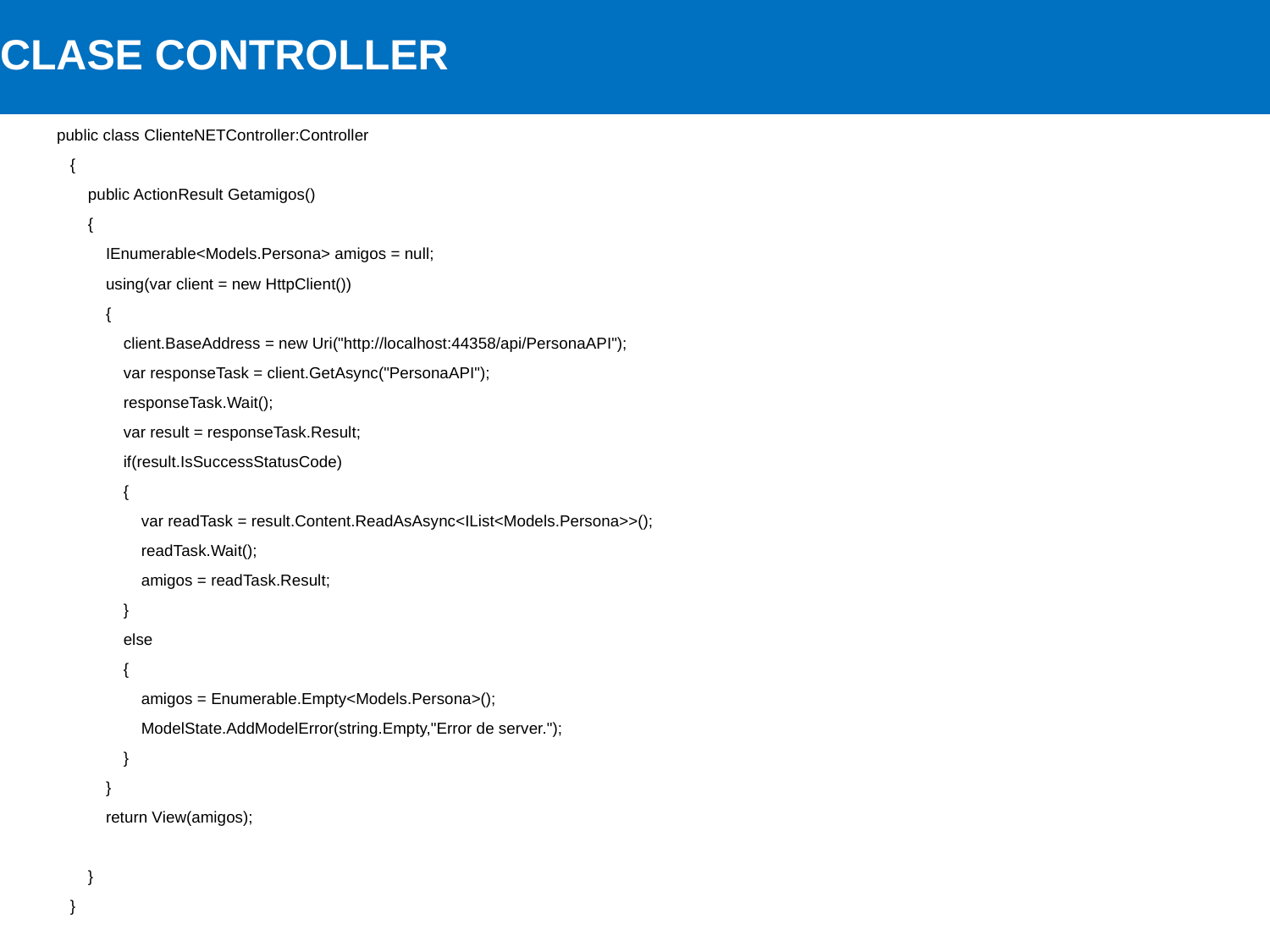

# CLASE CONTROLLER
 public class ClienteNETController:Controller
    {
        public ActionResult Getamigos()
        {
            IEnumerable<Models.Persona> amigos = null;
            using(var client = new HttpClient())
            {
                client.BaseAddress = new Uri("http://localhost:44358/api/PersonaAPI");
                var responseTask = client.GetAsync("PersonaAPI");
                responseTask.Wait();
                var result = responseTask.Result;
                if(result.IsSuccessStatusCode)
                {
                    var readTask = result.Content.ReadAsAsync<IList<Models.Persona>>();
                    readTask.Wait();
                    amigos = readTask.Result;
                }
                else
                {
                    amigos = Enumerable.Empty<Models.Persona>();
                    ModelState.AddModelError(string.Empty,"Error de server.");
                }
            }
            return View(amigos);

        }
    }